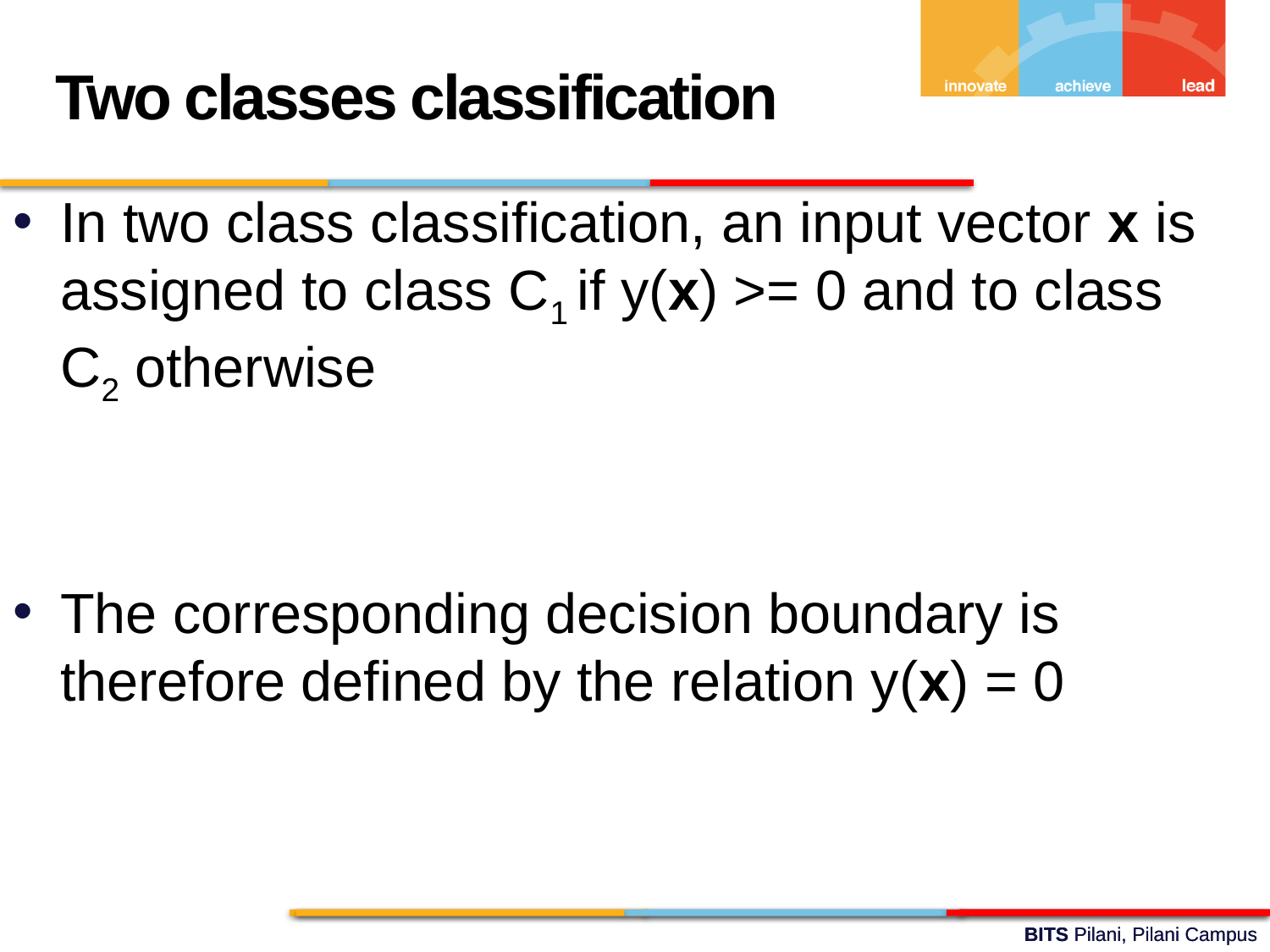

Two classes classification
In two class classification, an input vector x is assigned to class C1 if y(x) >= 0 and to class C2 otherwise

The corresponding decision boundary is therefore defined by the relation y(x) = 0